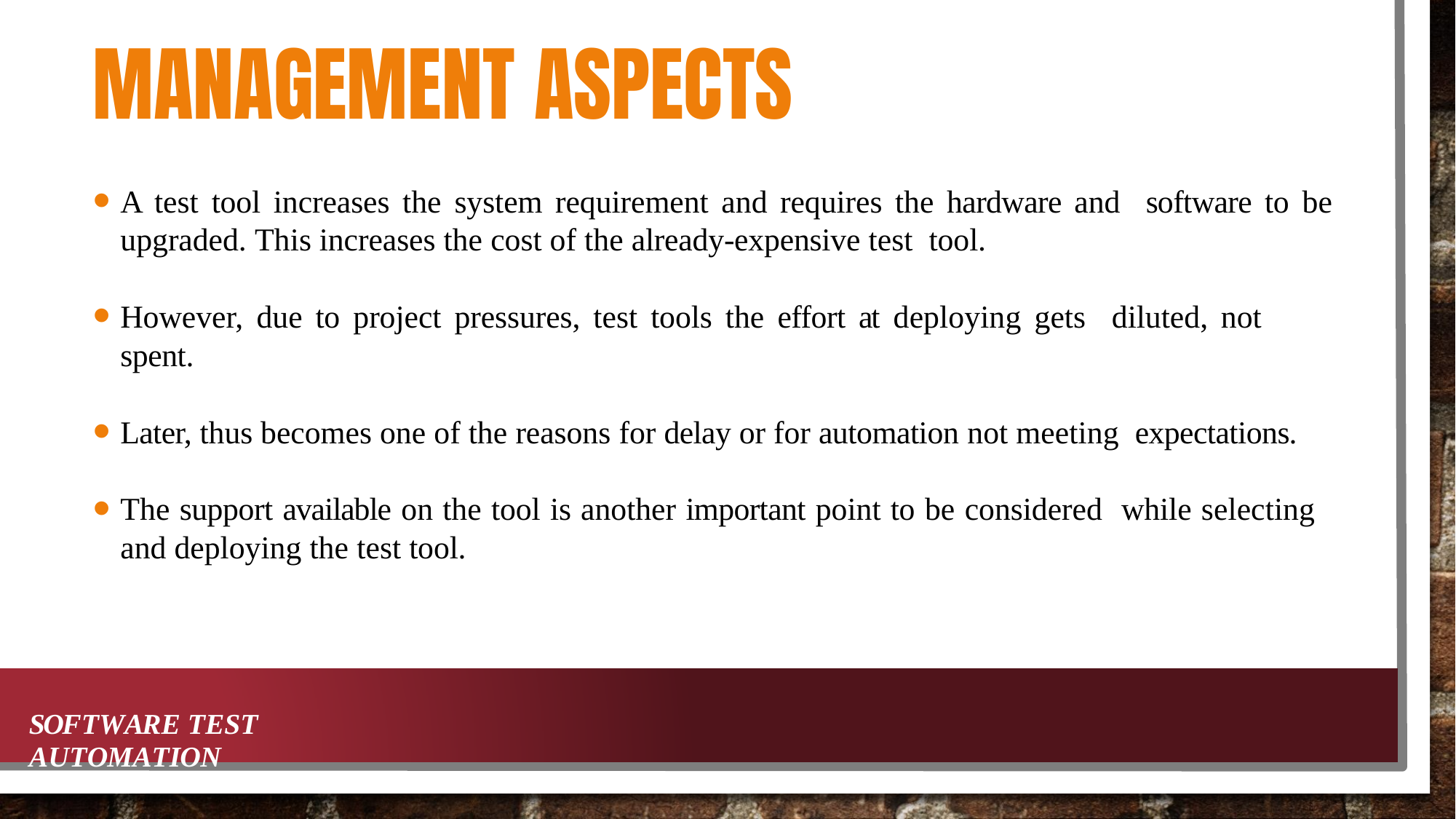

# MANAGEMENT ASPECTS
A test tool increases the system requirement and requires the hardware and  software to be upgraded. This increases the cost of the already-expensive test  tool.

However, due to project pressures, test tools the effort at deploying gets  diluted, not spent.

Later, thus becomes one of the reasons for delay or for automation not meeting  expectations.

The support available on the tool is another important point to be considered  while selecting and deploying the test tool.
SOFTWARE TEST AUTOMATION